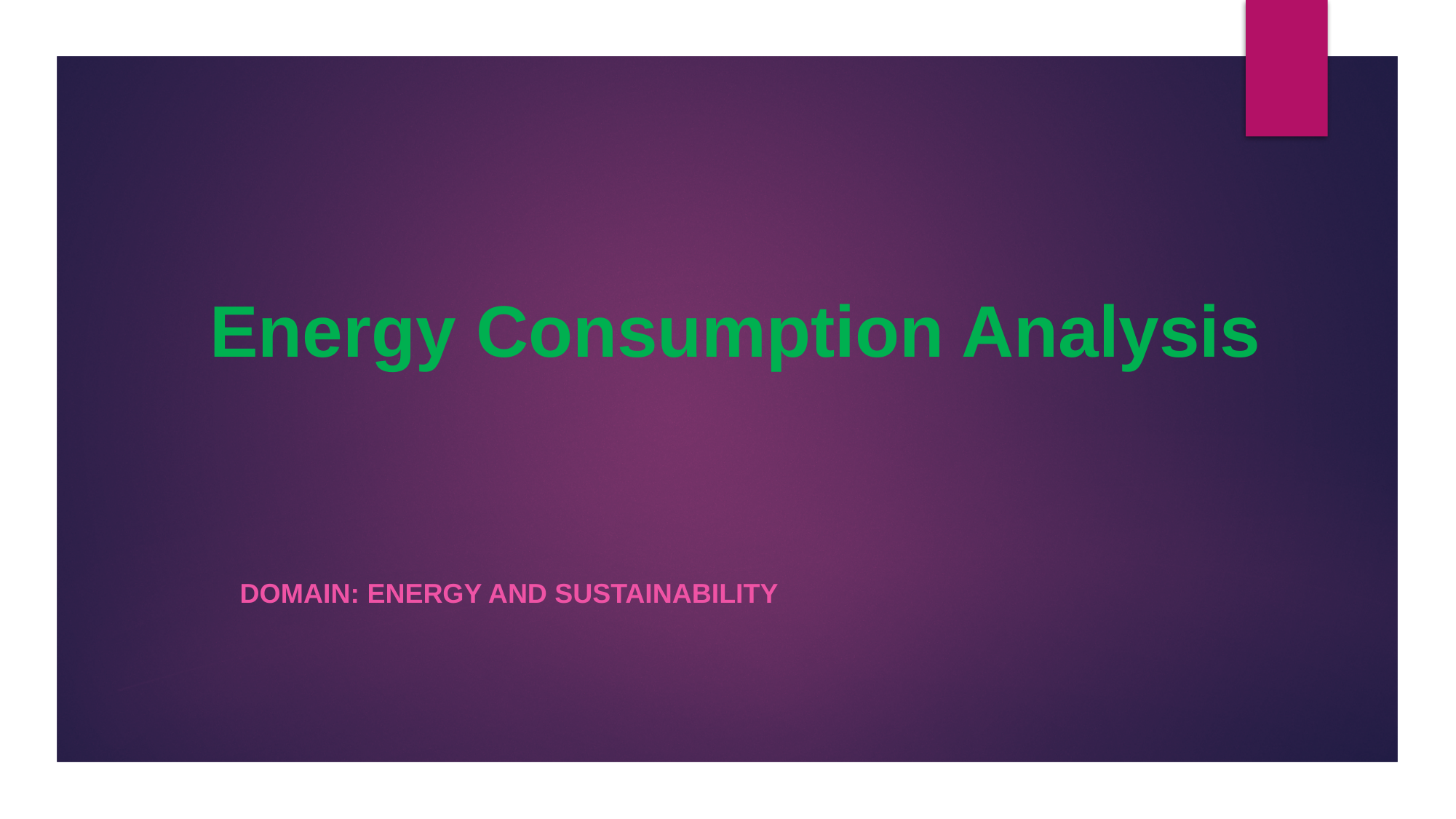

# Energy Consumption Analysis
Domain: Energy and Sustainability